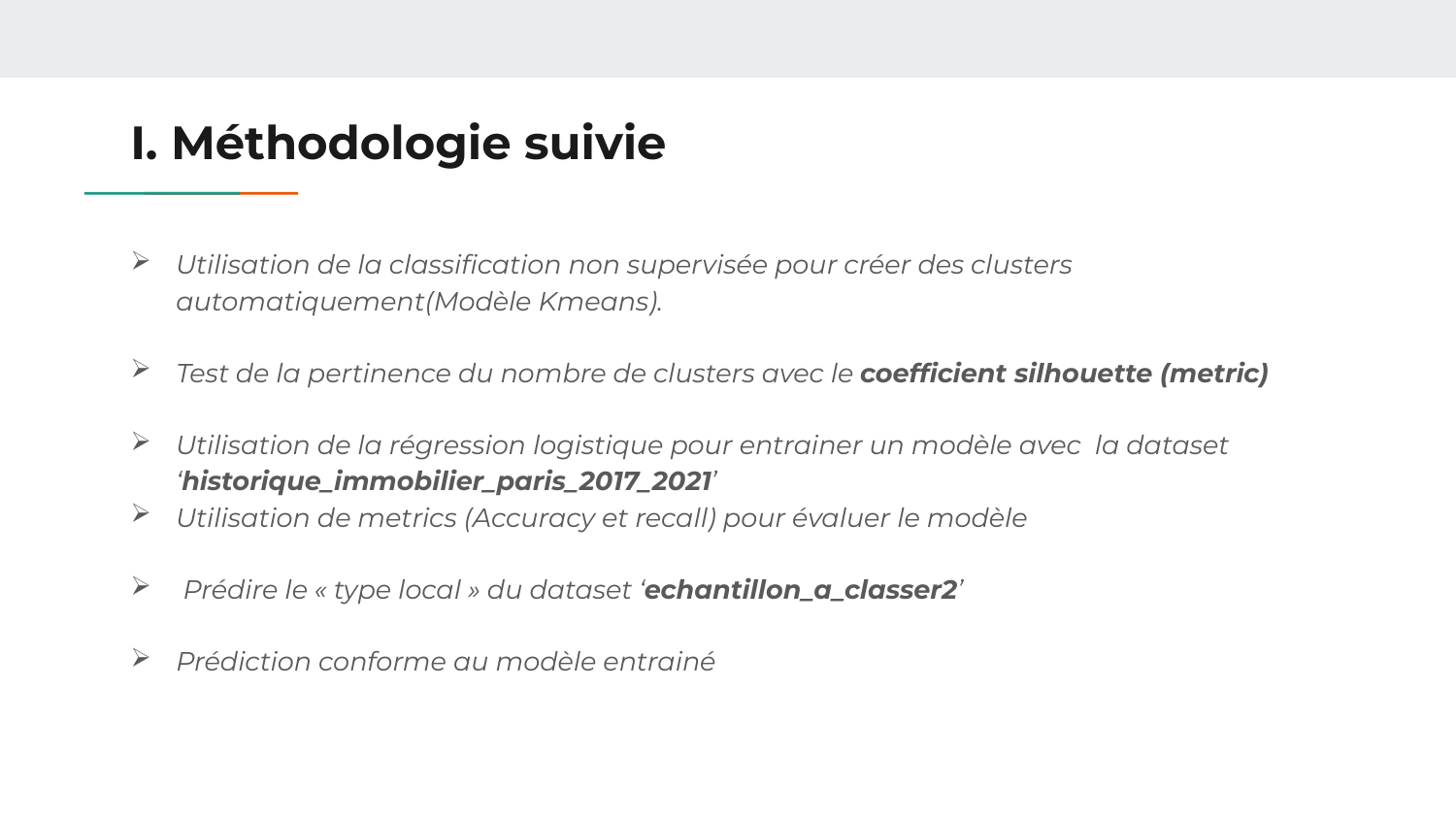

# I. Méthodologie suivie

Utilisation de la classification non supervisée pour créer des clusters automatiquement(Modèle Kmeans).

Test de la pertinence du nombre de clusters avec le coefficient silhouette (metric)

Utilisation de la régression logistique pour entrainer un modèle avec  la dataset ‘historique_immobilier_paris_2017_2021’
Utilisation de metrics (Accuracy et recall) pour évaluer le modèle

 Prédire le « type local » du dataset ‘echantillon_a_classer2’

Prédiction conforme au modèle entrainé